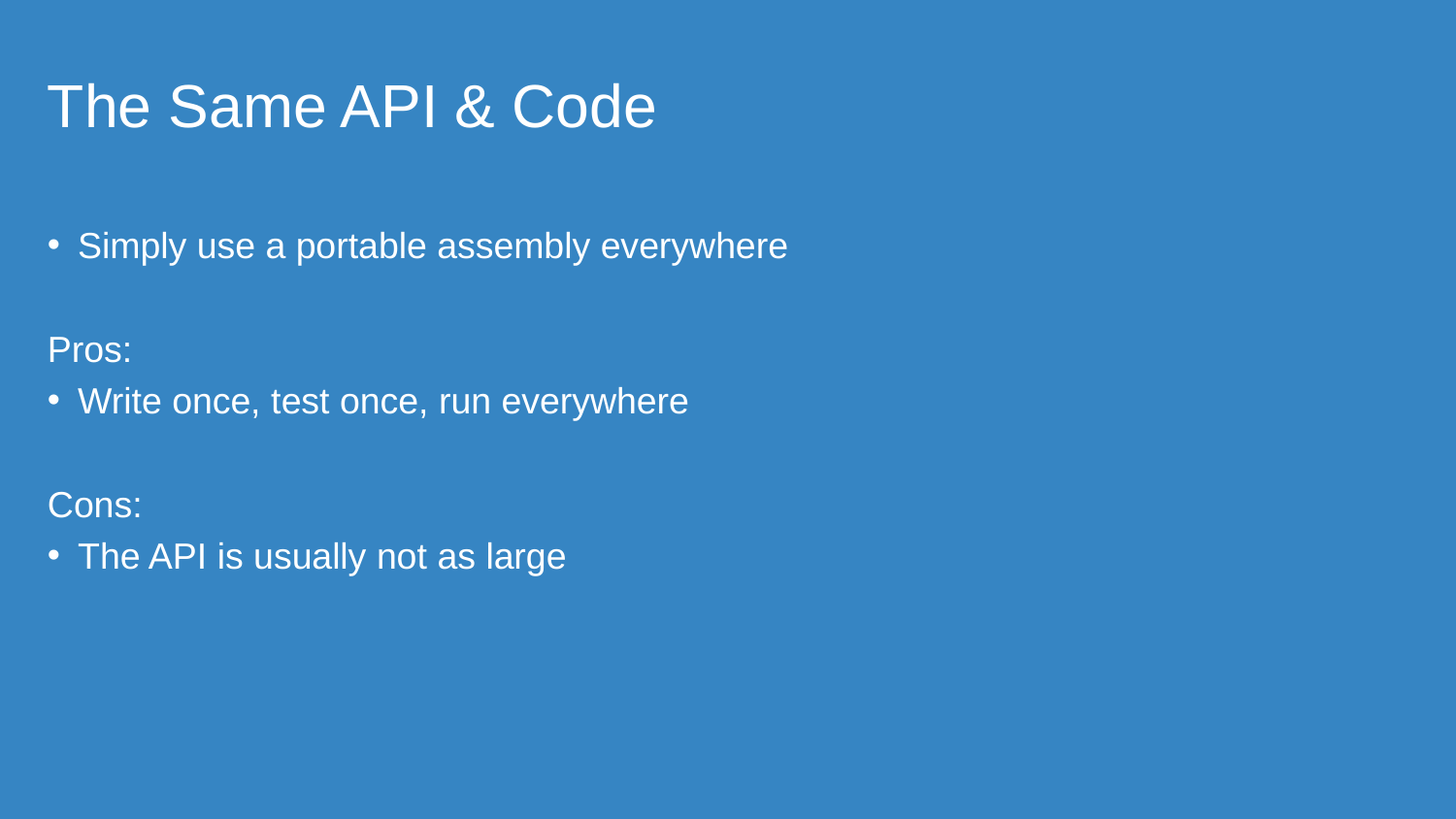

# The Same API & Code
Simply use a portable assembly everywhere

Pros:
Write once, test once, run everywhere

Cons:
The API is usually not as large